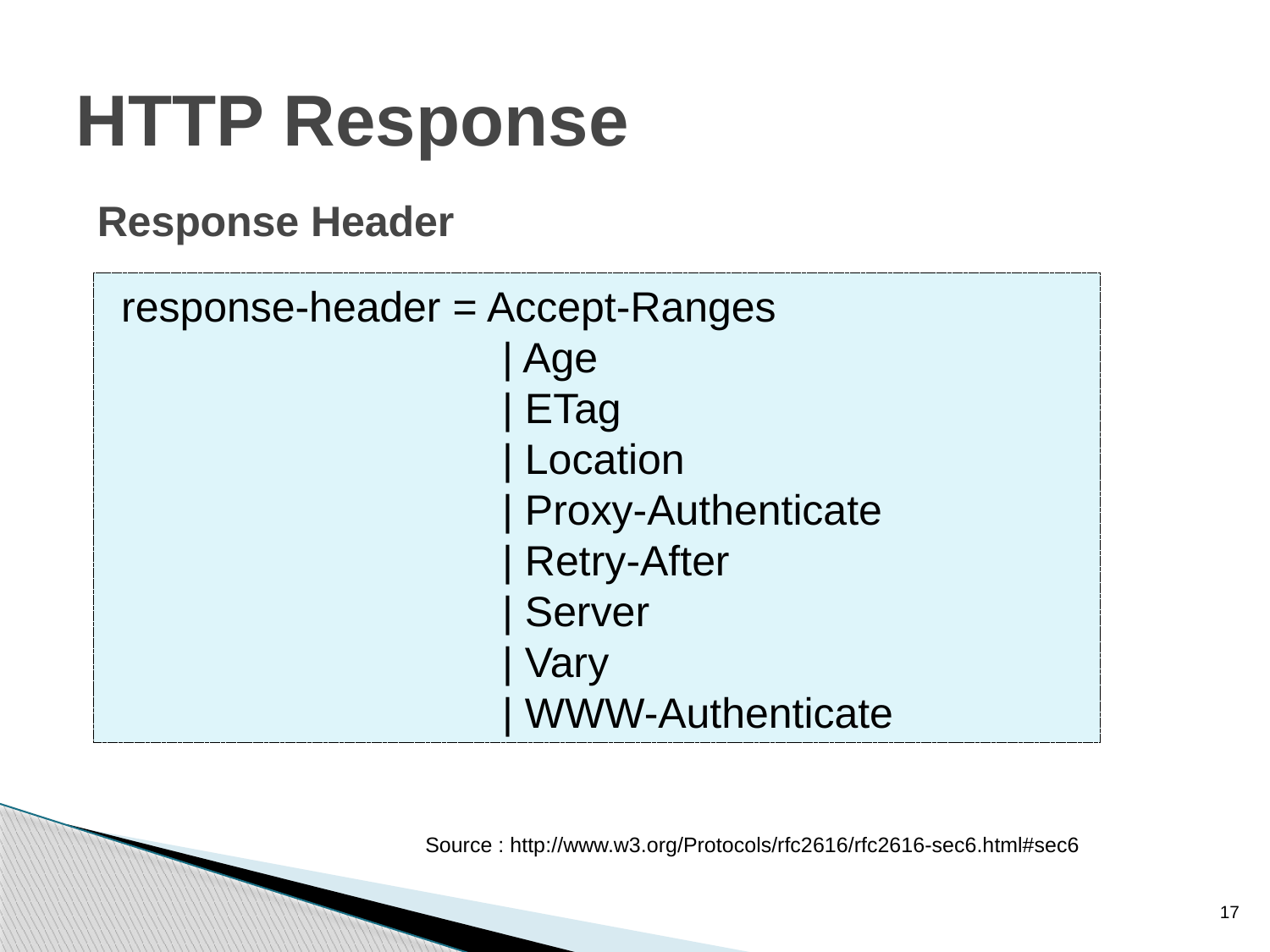

# HTTP Response
Response Header
response-header = Accept-Ranges
			| Age
			| ETag
			| Location
			| Proxy-Authenticate
			| Retry-After
			| Server
			| Vary
			| WWW-Authenticate
Status Code and Reason Phrase
Source : http://www.w3.org/Protocols/rfc2616/rfc2616-sec6.html#sec6
17